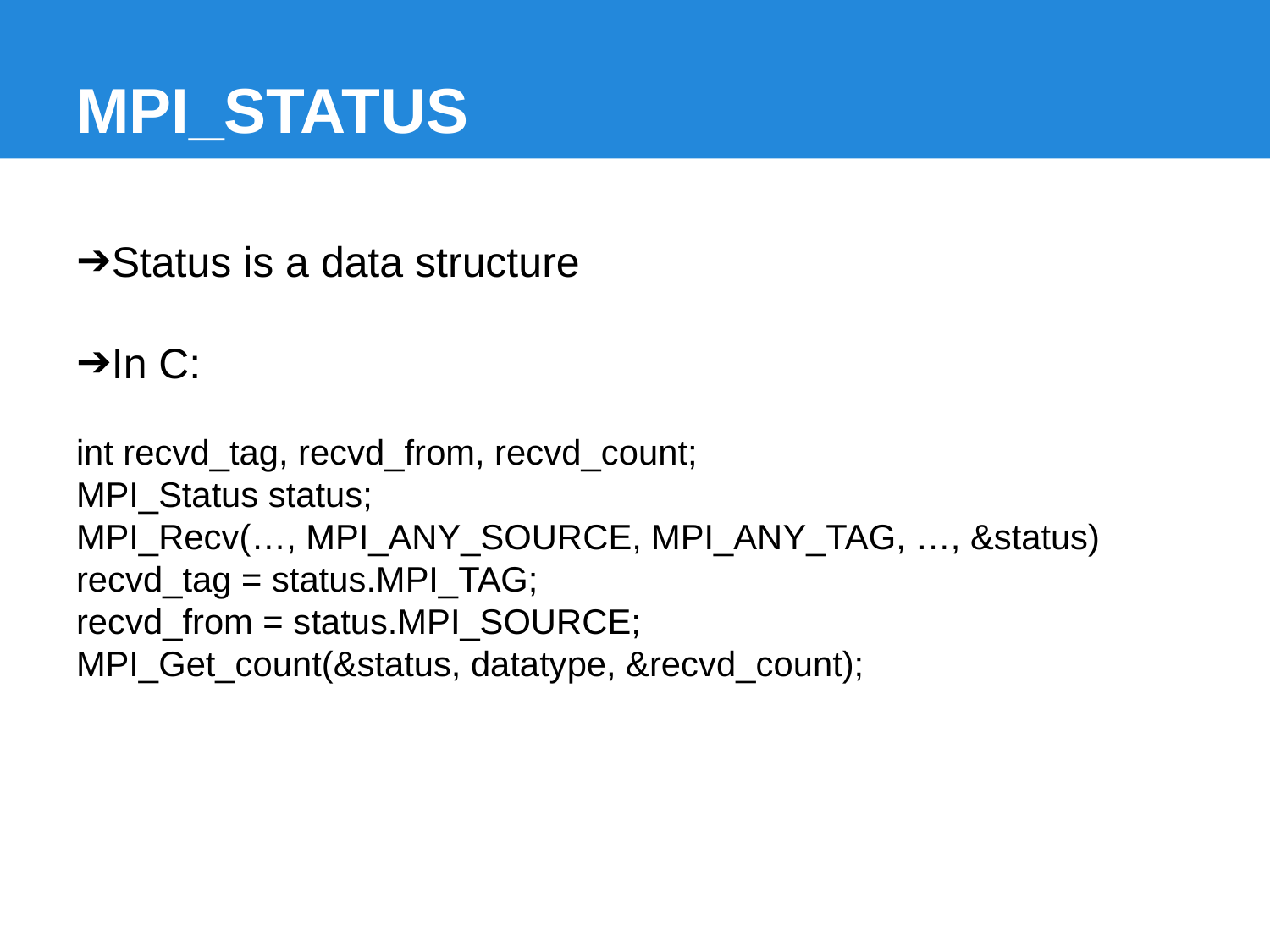

# MPI_STATUS
Status is a data structure

In C:

int recvd_tag, recvd_from, recvd_count;
MPI_Status status;
MPI_Recv(…, MPI_ANY_SOURCE, MPI_ANY_TAG, …, &status)
recvd_tag = status.MPI_TAG;
recvd_from = status.MPI_SOURCE;
MPI_Get_count(&status, datatype, &recvd_count);